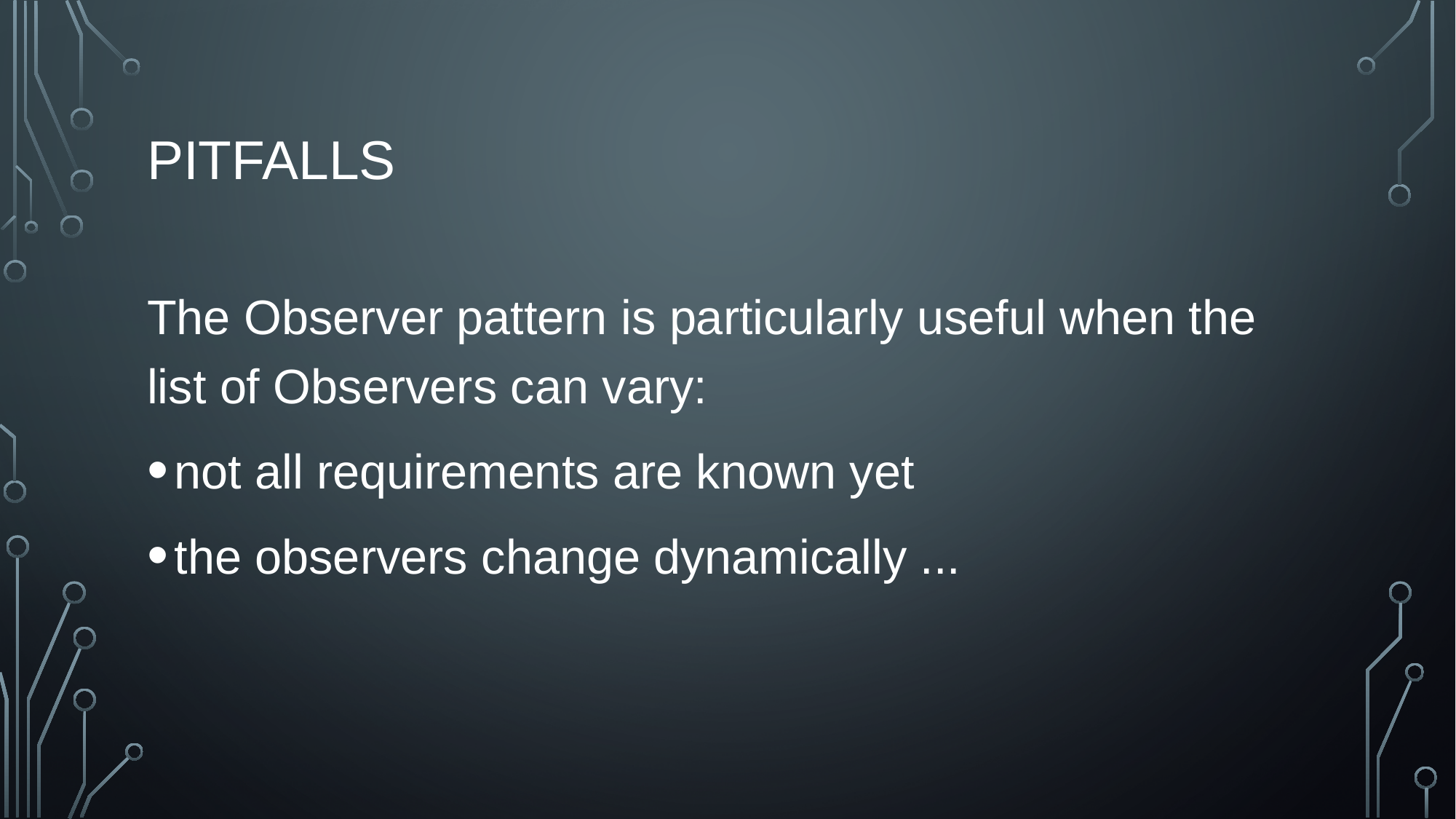

# Pitfalls
The Observer pattern is particularly useful when the list of Observers can vary:
not all requirements are known yet
the observers change dynamically ...